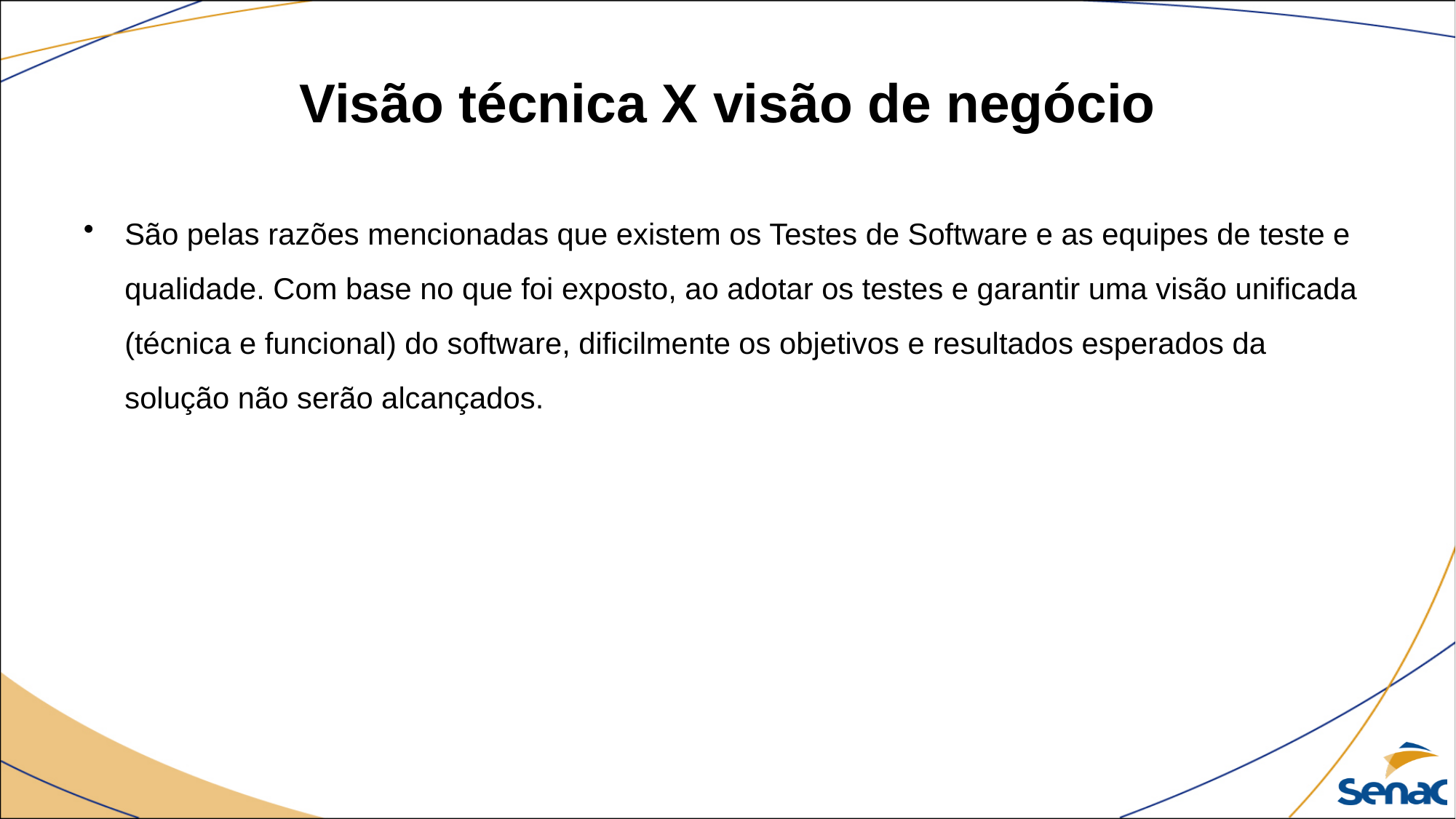

# Visão técnica X visão de negócio
São pelas razões mencionadas que existem os Testes de Software e as equipes de teste e qualidade. Com base no que foi exposto, ao adotar os testes e garantir uma visão unificada (técnica e funcional) do software, dificilmente os objetivos e resultados esperados da solução não serão alcançados.